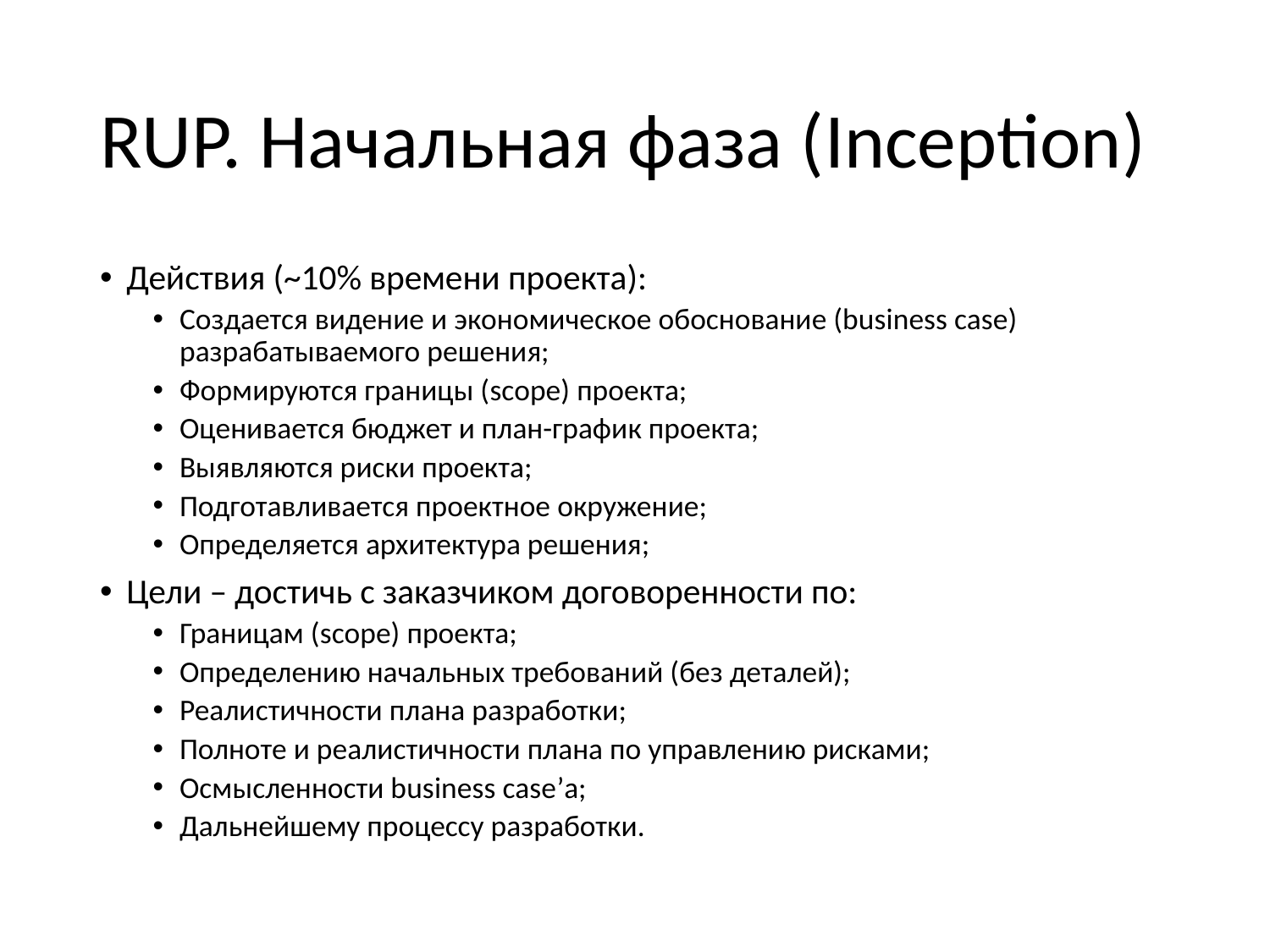

# RUP. Начальная фаза (Inception)
Действия (~10% времени проекта):
Создается видение и экономическое обоснование (business case) разрабатываемого решения;
Формируются границы (scope) проекта;
Оценивается бюджет и план-график проекта;
Выявляются риски проекта;
Подготавливается проектное окружение;
Определяется архитектура решения;
Цели – достичь с заказчиком договоренности по:
Границам (scope) проекта;
Определению начальных требований (без деталей);
Реалистичности плана разработки;
Полноте и реалистичности плана по управлению рисками;
Осмысленности business case’а;
Дальнейшему процессу разработки.